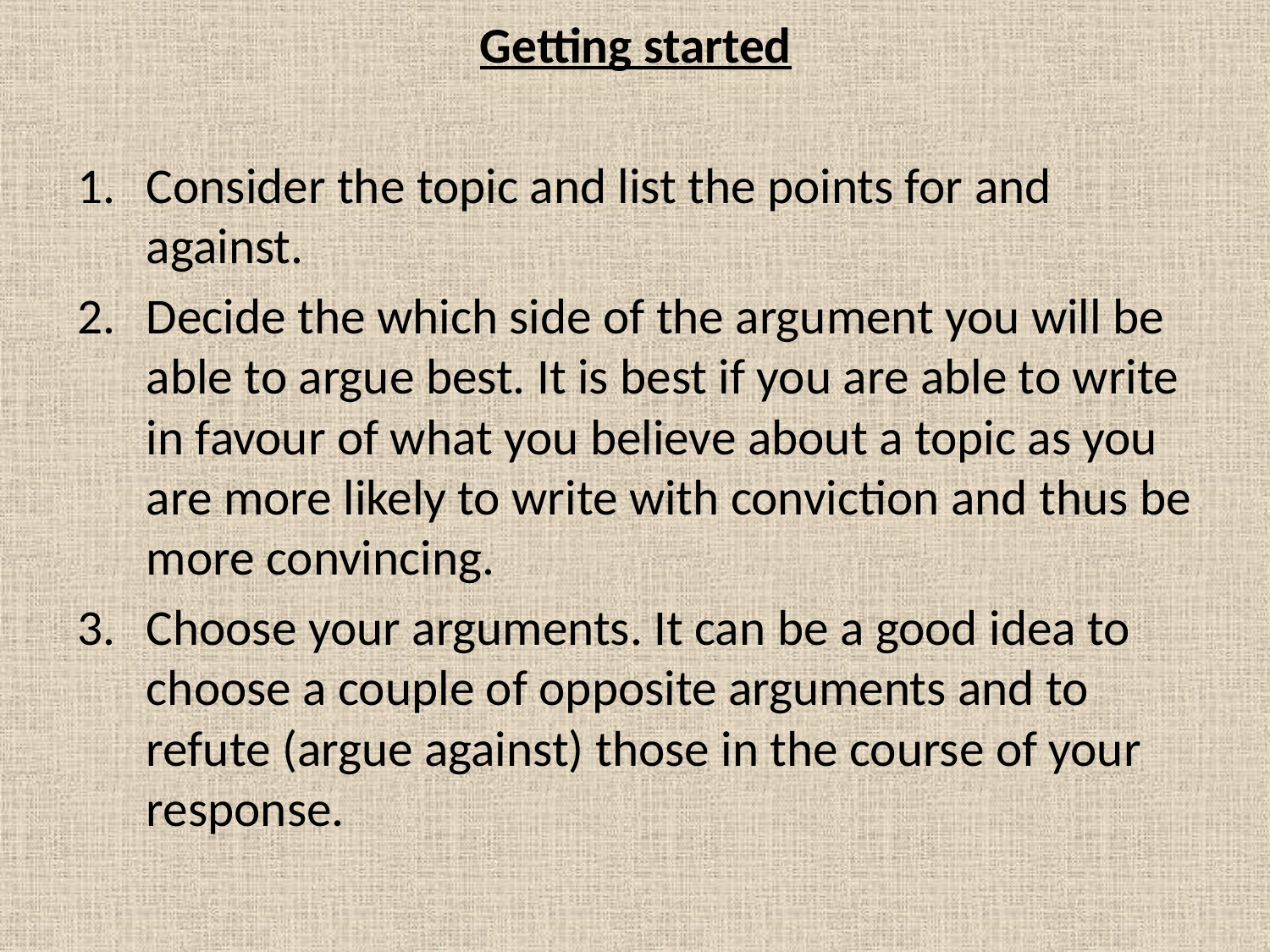

Getting started

Consider the topic and list the points for and against.
Decide the which side of the argument you will be able to argue best. It is best if you are able to write in favour of what you believe about a topic as you are more likely to write with conviction and thus be more convincing.
Choose your arguments. It can be a good idea to choose a couple of opposite arguments and to refute (argue against) those in the course of your response.